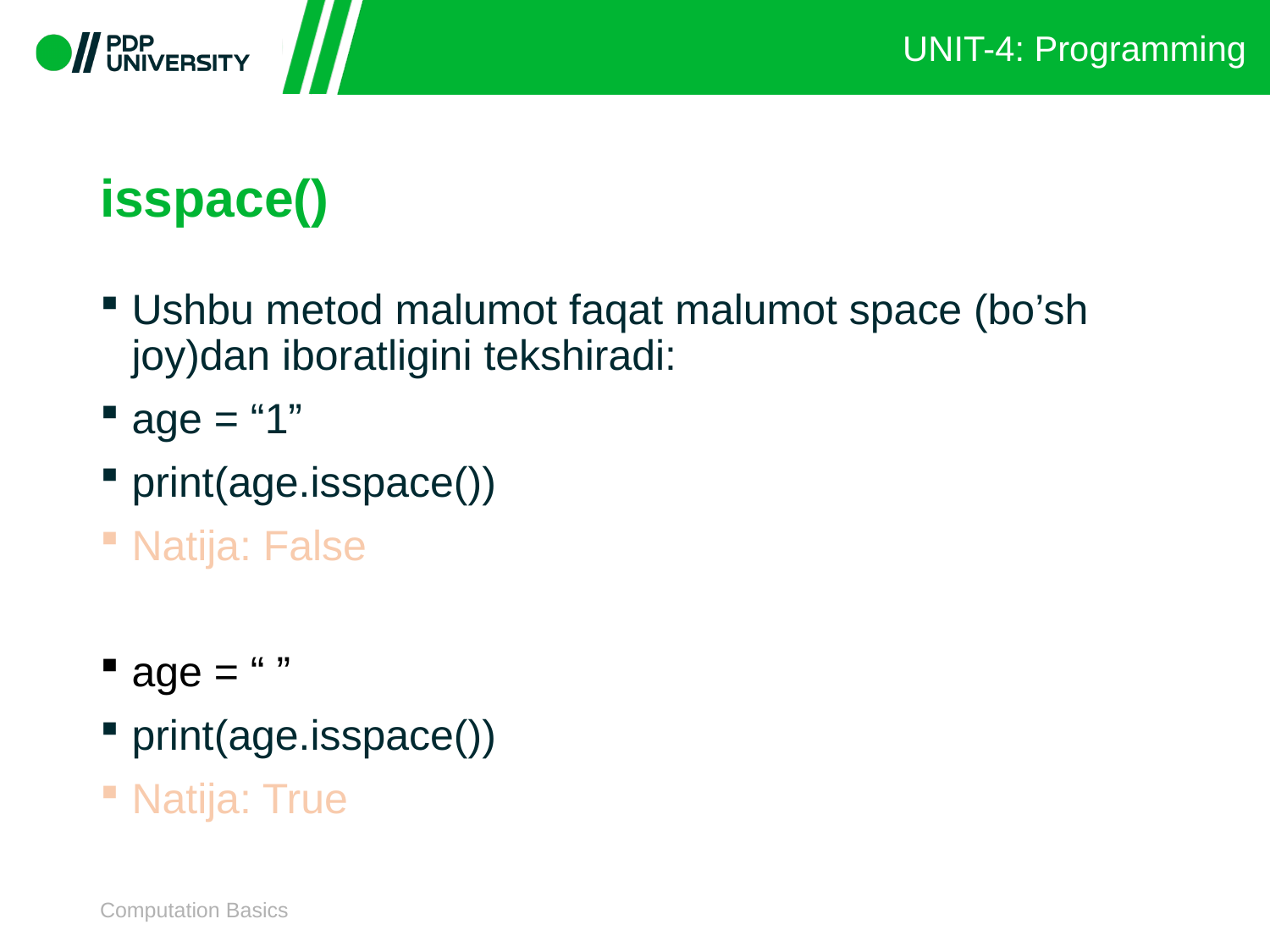

# isspace()
Ushbu metod malumot faqat malumot space (bo’sh joy)dan iboratligini tekshiradi:
age = “1”
print(age.isspace())
Natija: False

age = “ ”
print(age.isspace())
Natija: True

21
Computation Basics